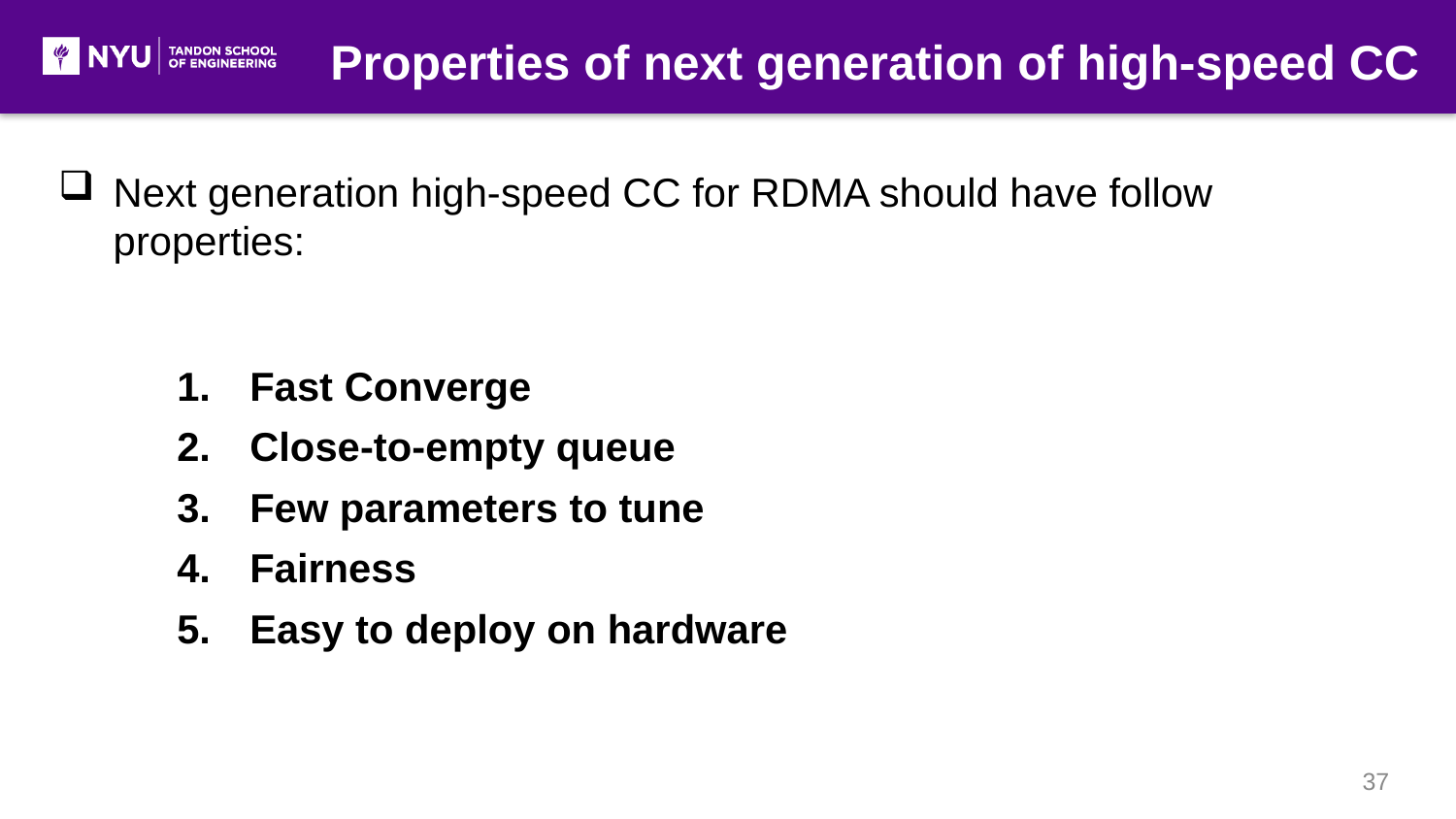

Properties of next generation of high-speed CC
Next generation high-speed CC for RDMA should have follow properties:

Fast Converge
Close-to-empty queue
Few parameters to tune
Fairness
Easy to deploy on hardware
37